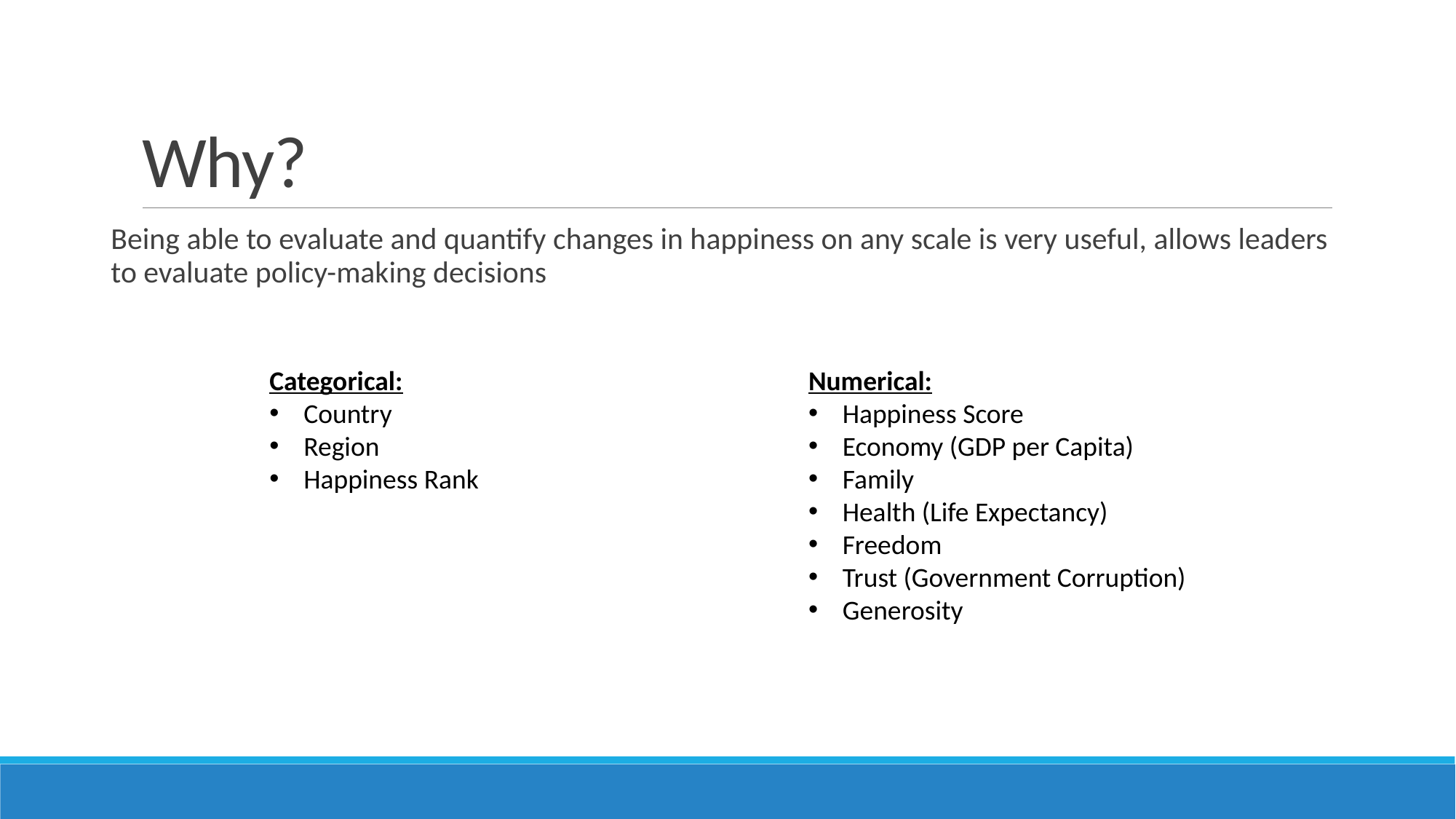

# Why?
Being able to evaluate and quantify changes in happiness on any scale is very useful, allows leaders to evaluate policy-making decisions

Categorical:
Country
Region
Happiness Rank
Numerical:
Happiness Score
Economy (GDP per Capita)
Family
Health (Life Expectancy)
Freedom
Trust (Government Corruption)
Generosity